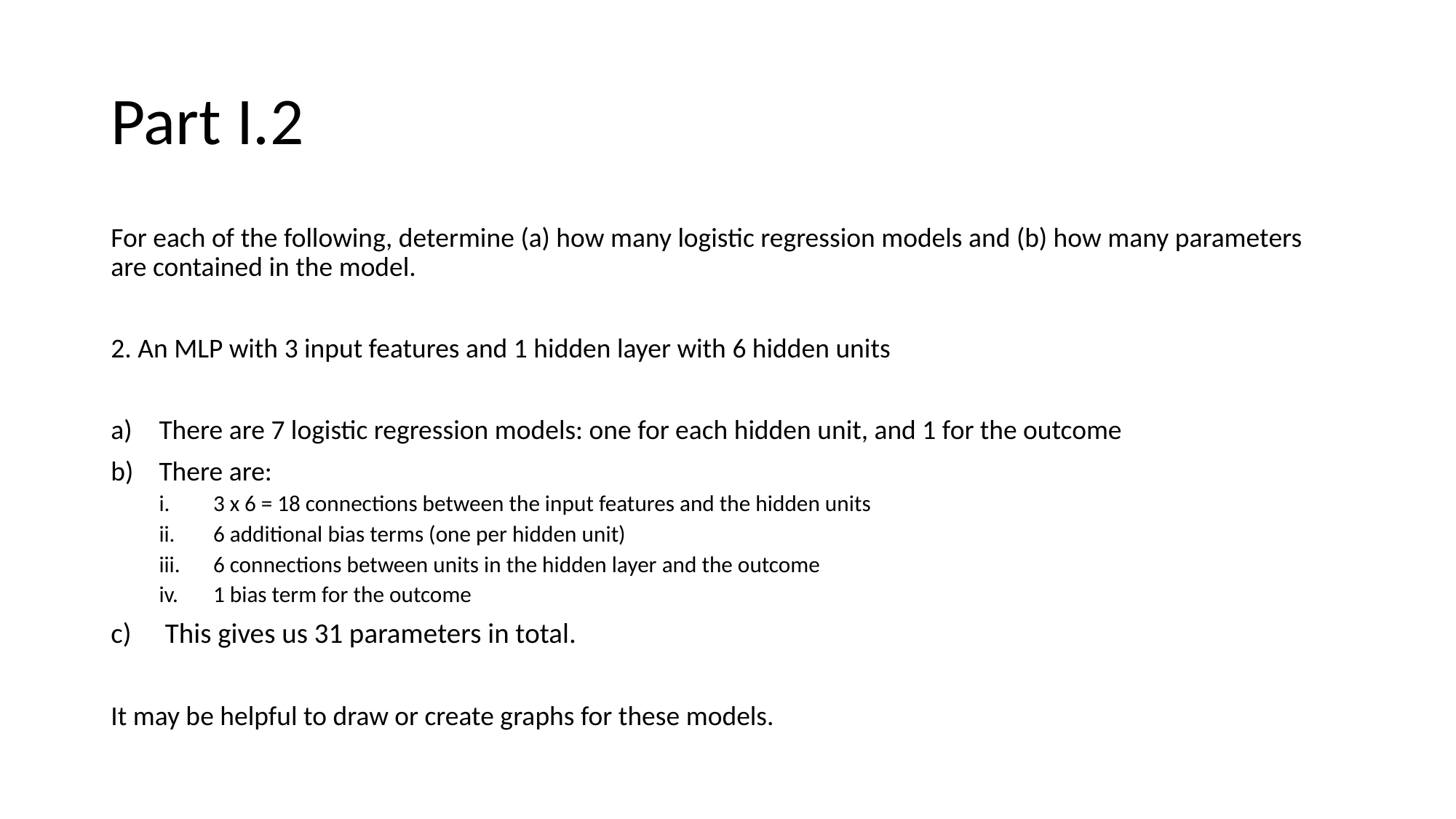

# Part I.2
For each of the following, determine (a) how many logistic regression models and (b) how many parameters are contained in the model.

2. An MLP with 3 input features and 1 hidden layer with 6 hidden units

There are 7 logistic regression models: one for each hidden unit, and 1 for the outcome
There are:
3 x 6 = 18 connections between the input features and the hidden units
6 additional bias terms (one per hidden unit)
6 connections between units in the hidden layer and the outcome
1 bias term for the outcome
This gives us 31 parameters in total.

It may be helpful to draw or create graphs for these models.